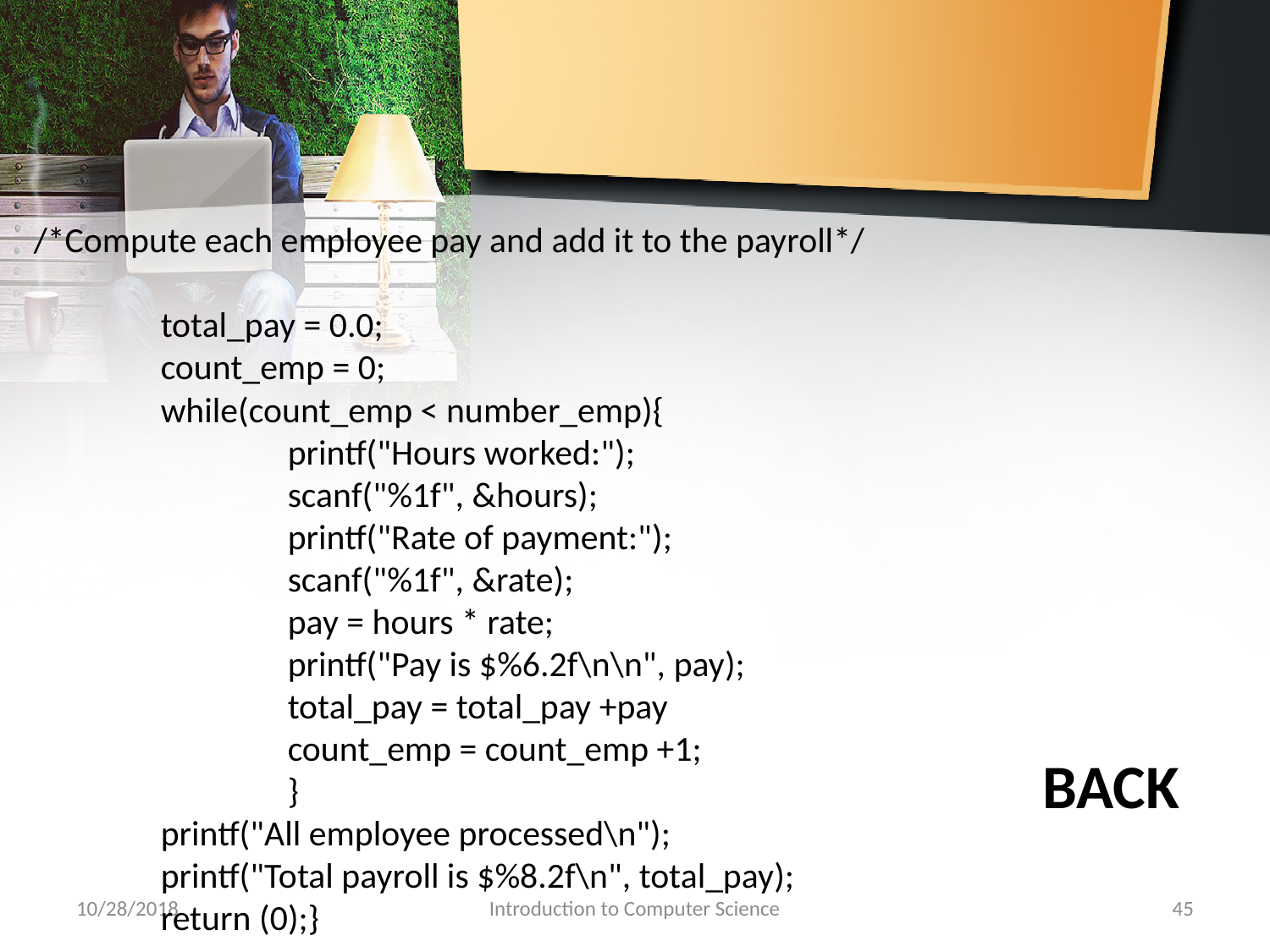

/*Compute each employee pay and add it to the payroll*/

	total_pay = 0.0;
	count_emp = 0;
	while(count_emp < number_emp){
		printf("Hours worked:");
		scanf("%1f", &hours);
		printf("Rate of payment:");
		scanf("%1f", &rate);
		pay = hours * rate;
		printf("Pay is $%6.2f\n\n", pay);
		total_pay = total_pay +pay
		count_emp = count_emp +1;
		}
	printf("All employee processed\n");
	printf("Total payroll is $%8.2f\n", total_pay);
	return (0);}

BACK
10/28/2018
Introduction to Computer Science
45